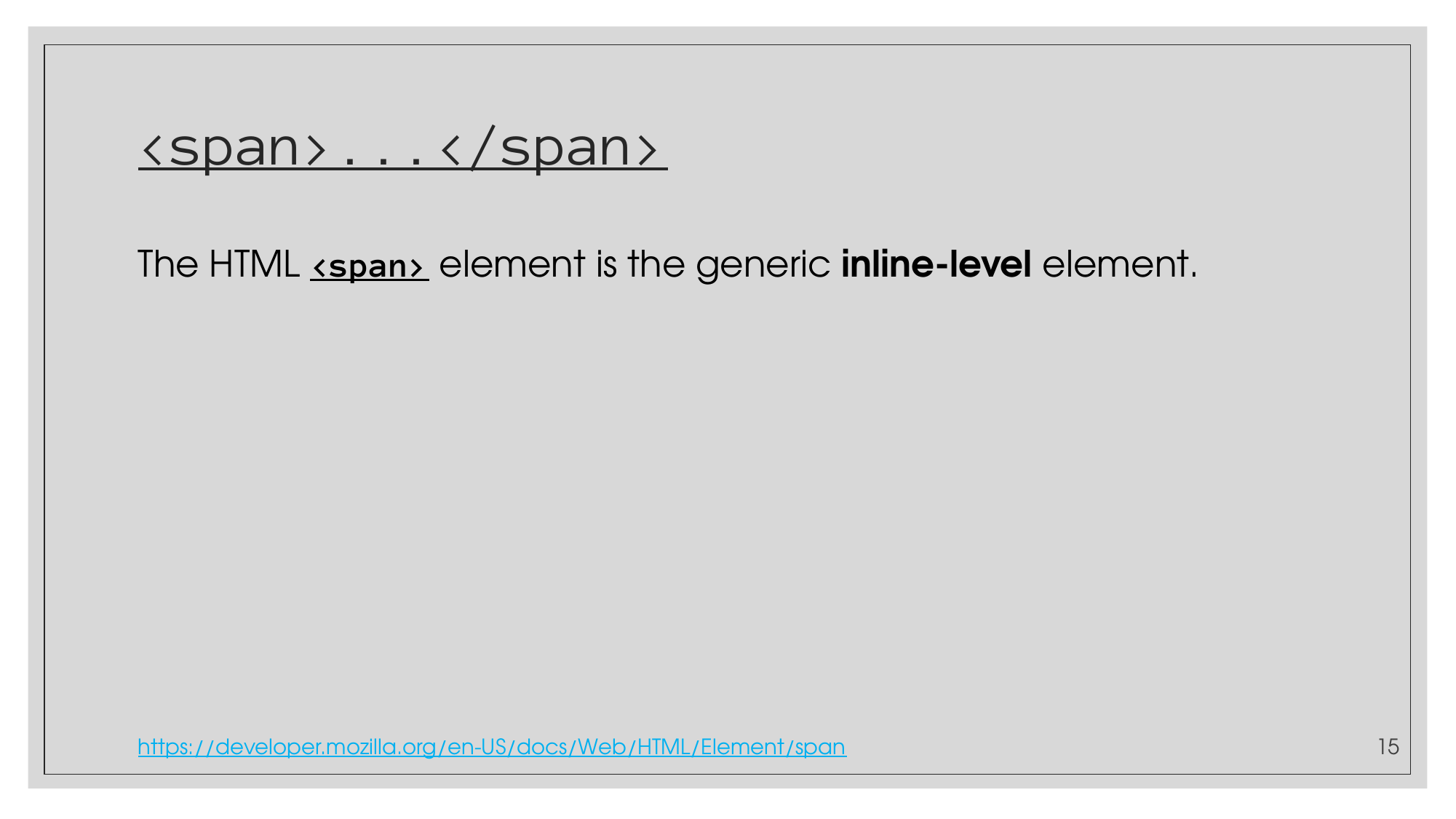

# <span>...</span>
The HTML <span> element is the generic inline-level element.
https://developer.mozilla.org/en-US/docs/Web/HTML/Element/span
15